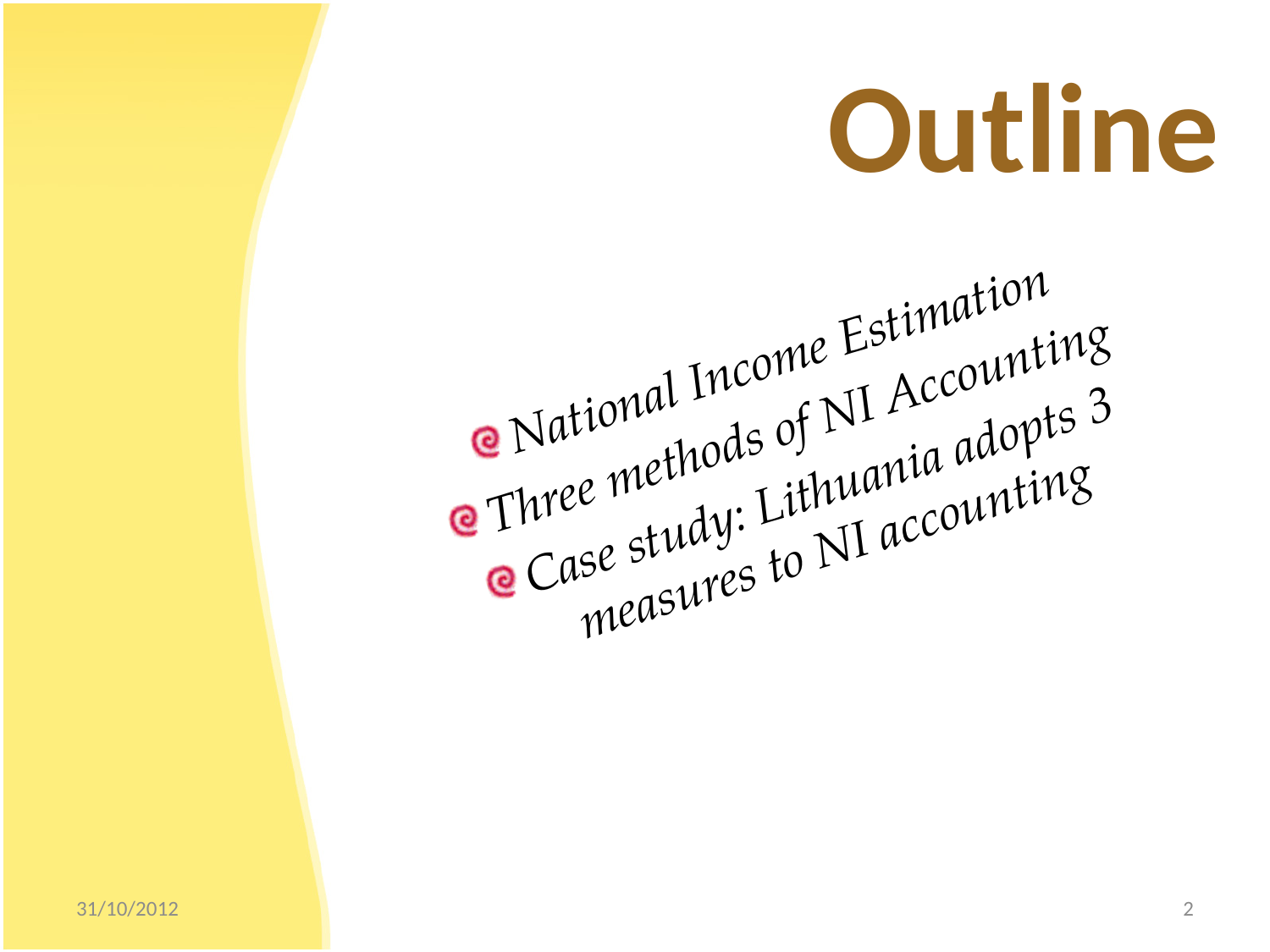

# Outline
National Income Estimation
Three methods of NI Accounting
Case study: Lithuania adopts 3 measures to NI accounting
31/10/2012
2